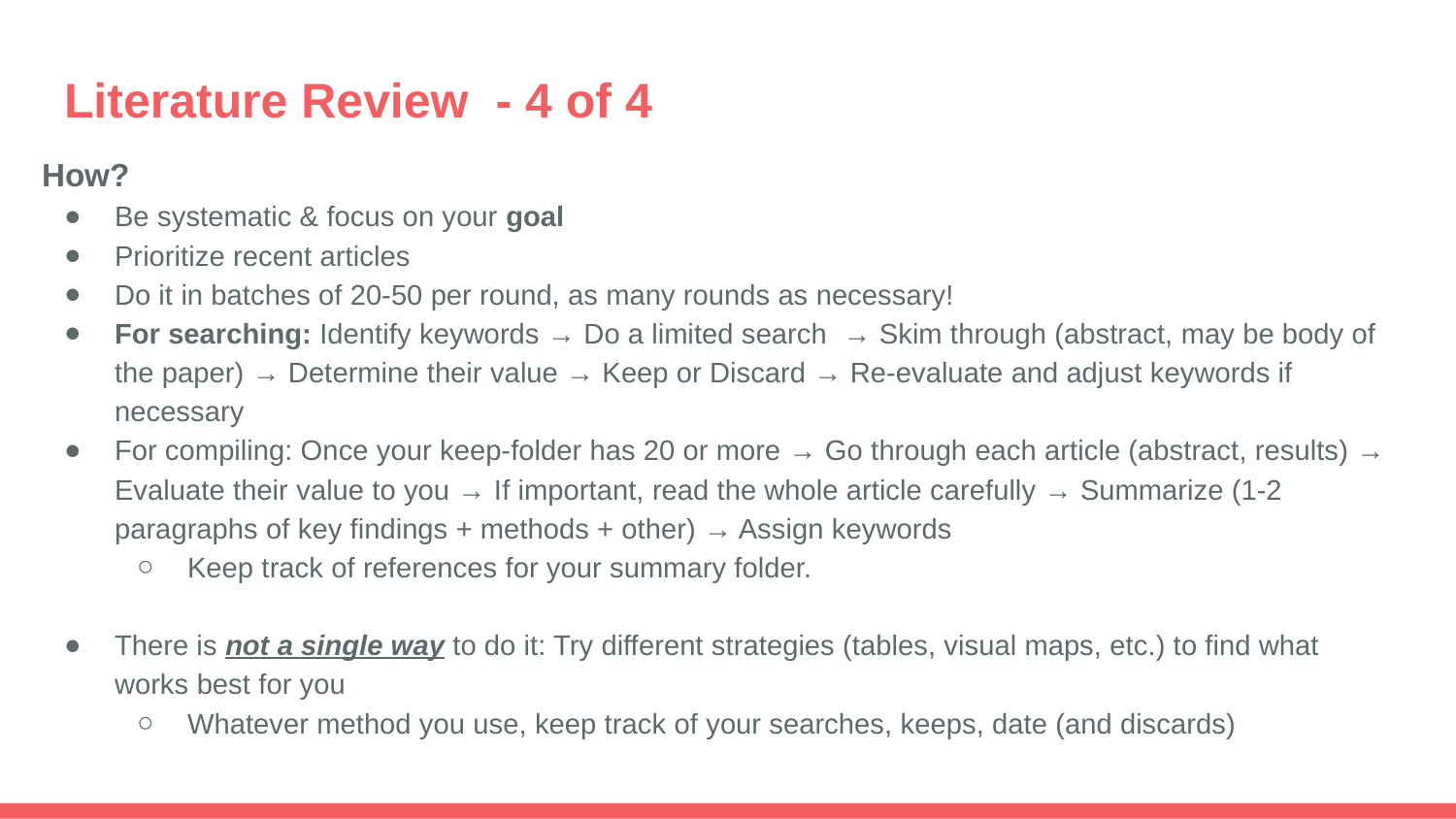

# Literature Review  - 4 of 4
How?
Be systematic & focus on your goal
Prioritize recent articles
Do it in batches of 20-50 per round, as many rounds as necessary!
For searching: Identify keywords → Do a limited search  → Skim through (abstract, may be body of the paper) → Determine their value → Keep or Discard → Re-evaluate and adjust keywords if necessary
For compiling: Once your keep-folder has 20 or more → Go through each article (abstract, results) → Evaluate their value to you → If important, read the whole article carefully → Summarize (1-2 paragraphs of key findings + methods + other) → Assign keywords
Keep track of references for your summary folder.

There is not a single way to do it: Try different strategies (tables, visual maps, etc.) to find what works best for you
Whatever method you use, keep track of your searches, keeps, date (and discards)